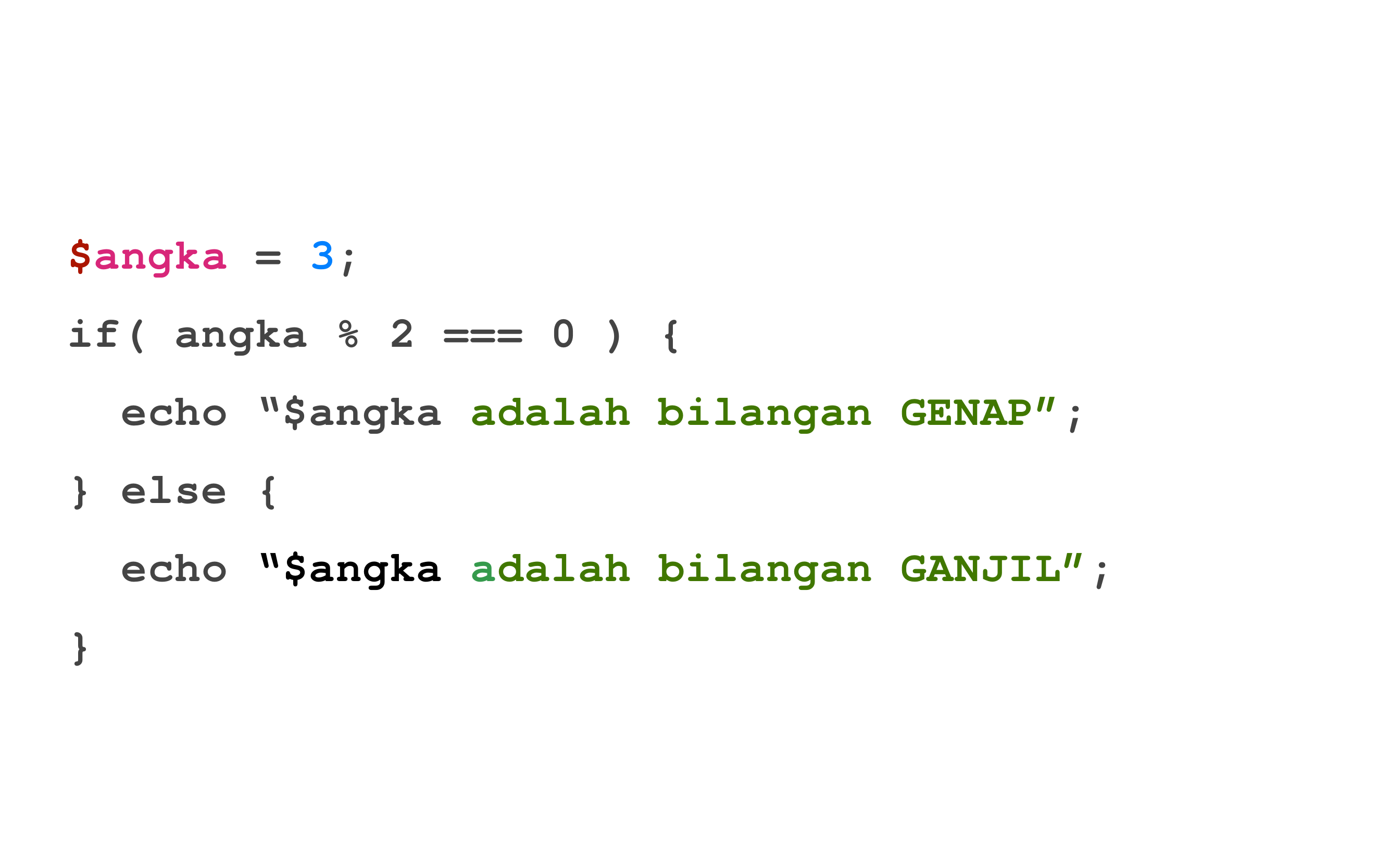

$angka = 3;
if( angka % 2 === 0 ) {
  echo “$angka adalah bilangan GENAP”;
} else {
  echo “$angka adalah bilangan GANJIL”;
}